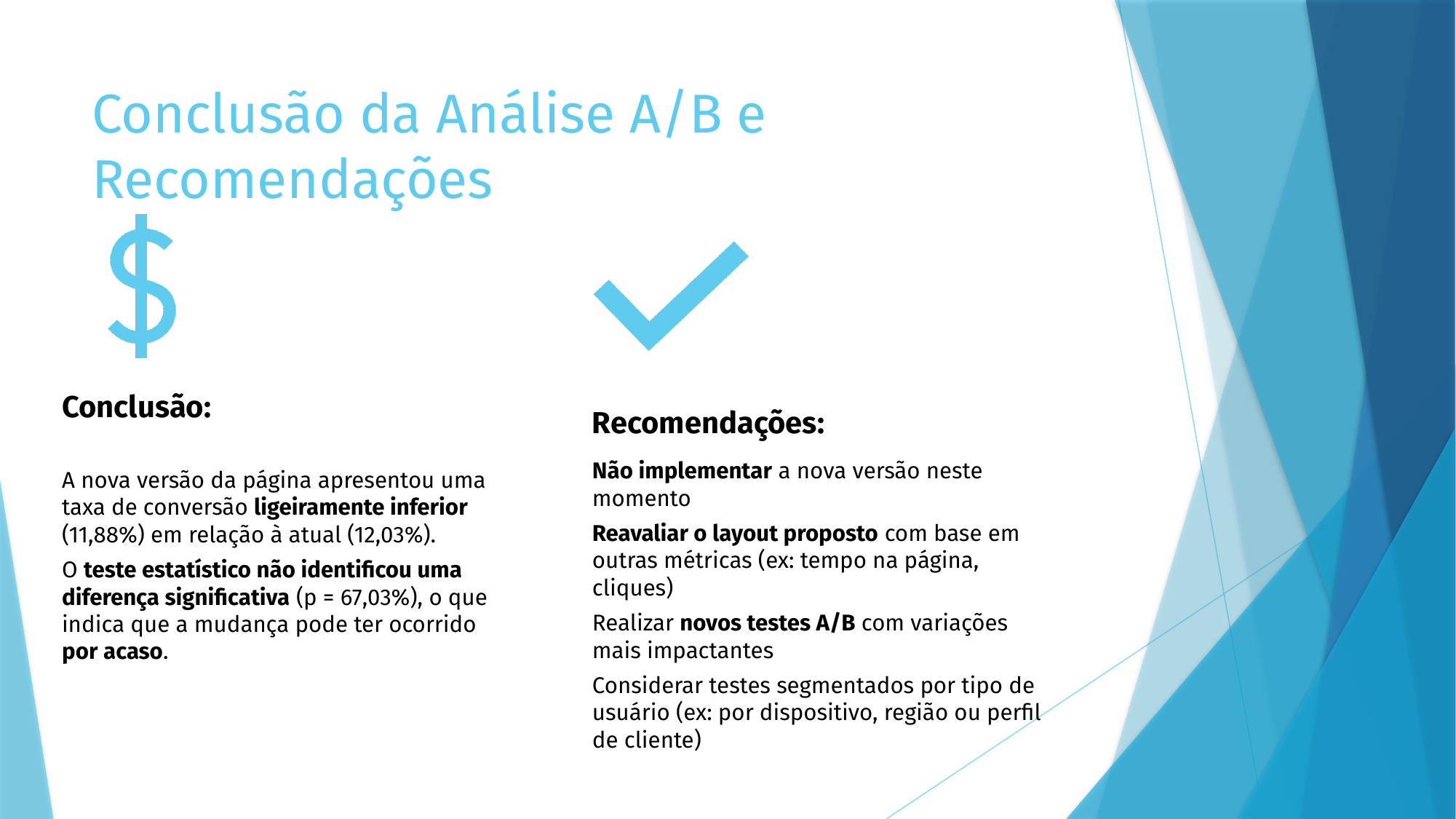

# Conclusão da Análise A/B e Recomendações
Conclusão:
A nova versão da página apresentou uma taxa de conversão ligeiramente inferior (11,88%) em relação à atual (12,03%).
O teste estatístico não identificou uma diferença significativa (p = 67,03%), o que indica que a mudança pode ter ocorrido por acaso.
Recomendações:
Não implementar a nova versão neste momento
Reavaliar o layout proposto com base em outras métricas (ex: tempo na página, cliques)
Realizar novos testes A/B com variações mais impactantes
Considerar testes segmentados por tipo de usuário (ex: por dispositivo, região ou perfil de cliente)